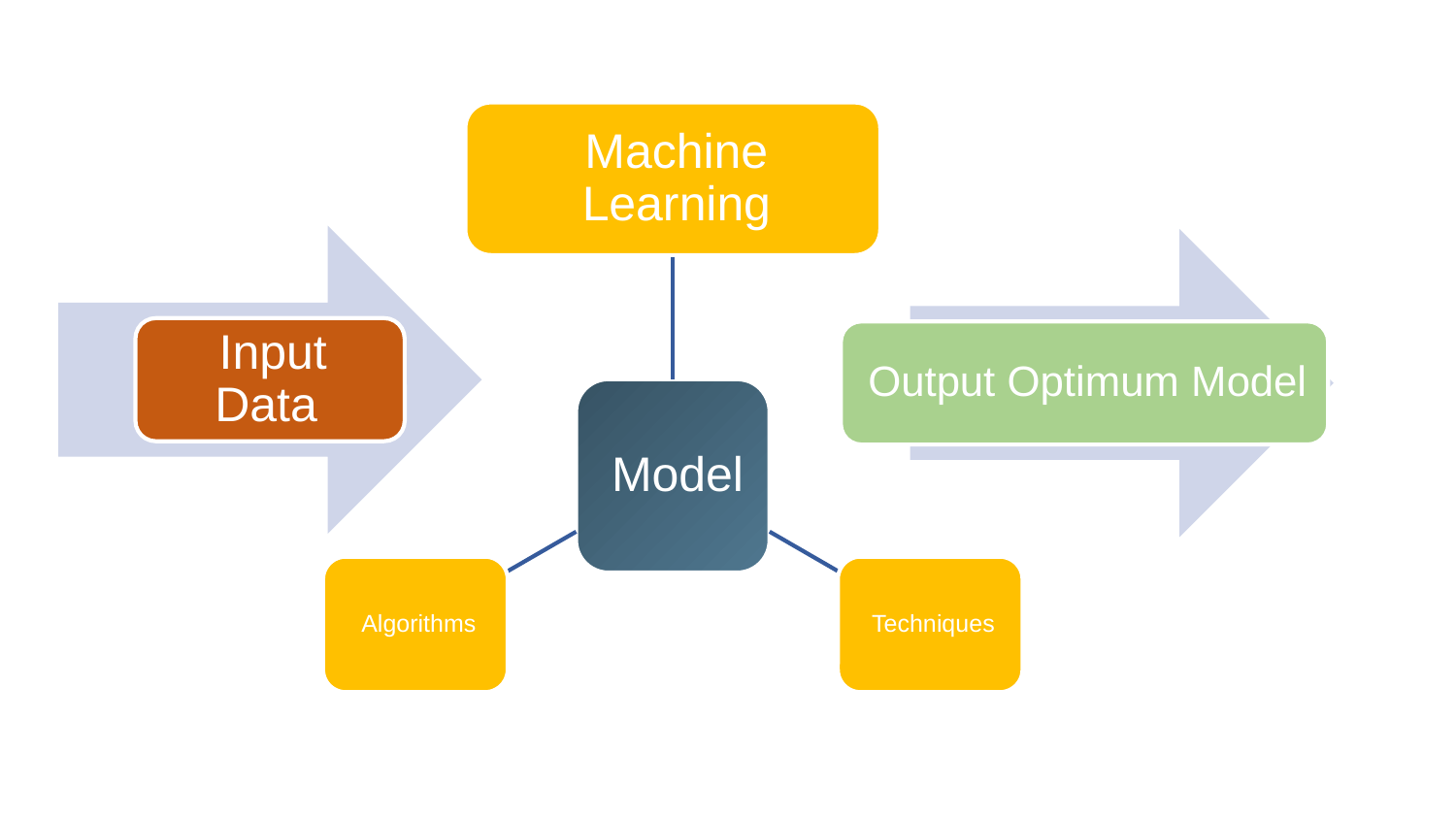

Model
Machine Learning
Techniques
Algorithms
Input Data
Output Optimum Model